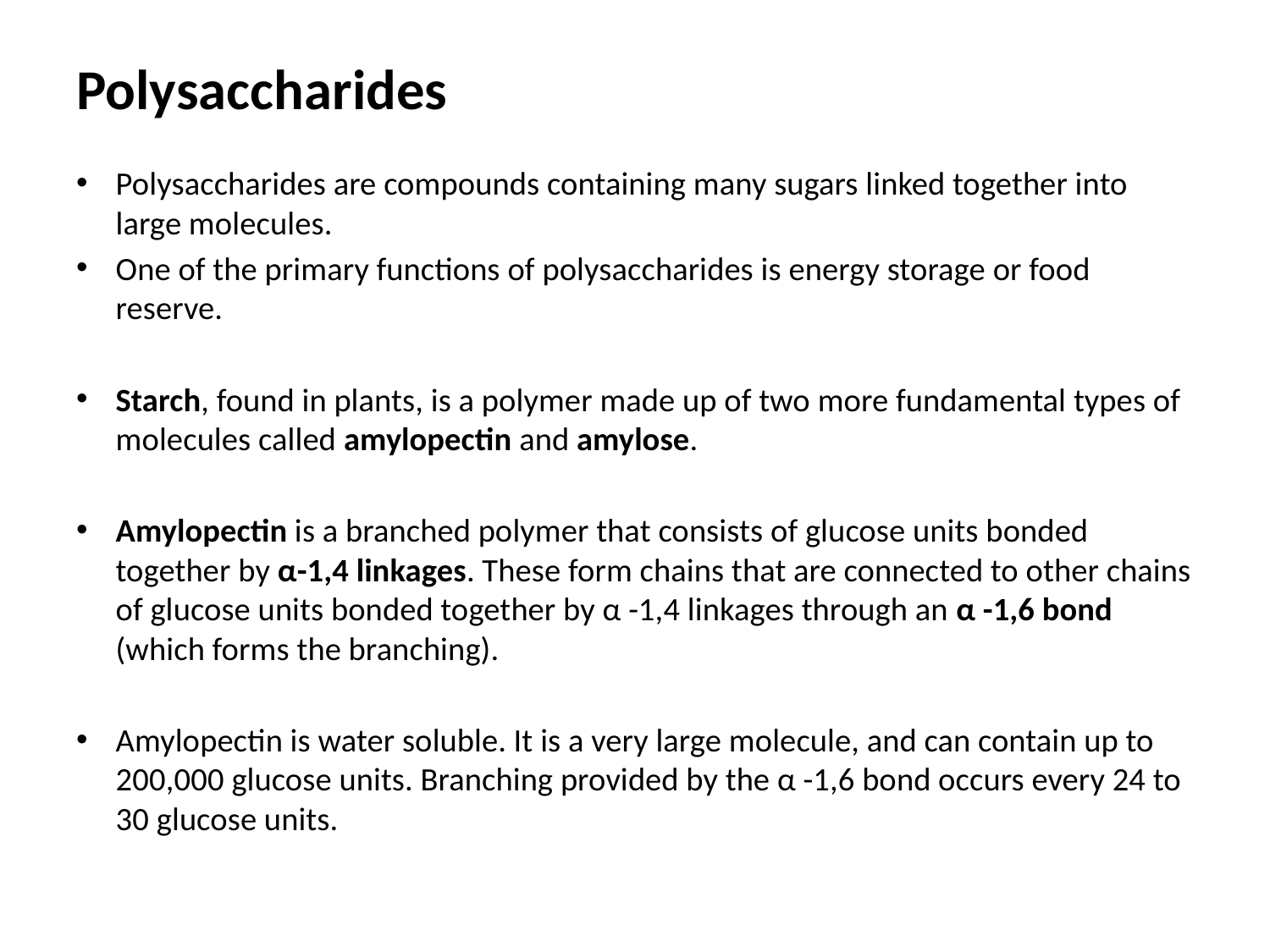

# Polysaccharides
Polysaccharides are compounds containing many sugars linked together into large molecules.
One of the primary functions of polysaccharides is energy storage or food reserve.

Starch, found in plants, is a polymer made up of two more fundamental types of molecules called amylopectin and amylose.

Amylopectin is a branched polymer that consists of glucose units bonded together by α-1,4 linkages. These form chains that are connected to other chains of glucose units bonded together by α -1,4 linkages through an α -1,6 bond (which forms the branching).

Amylopectin is water soluble. It is a very large molecule, and can contain up to 200,000 glucose units. Branching provided by the α -1,6 bond occurs every 24 to 30 glucose units.